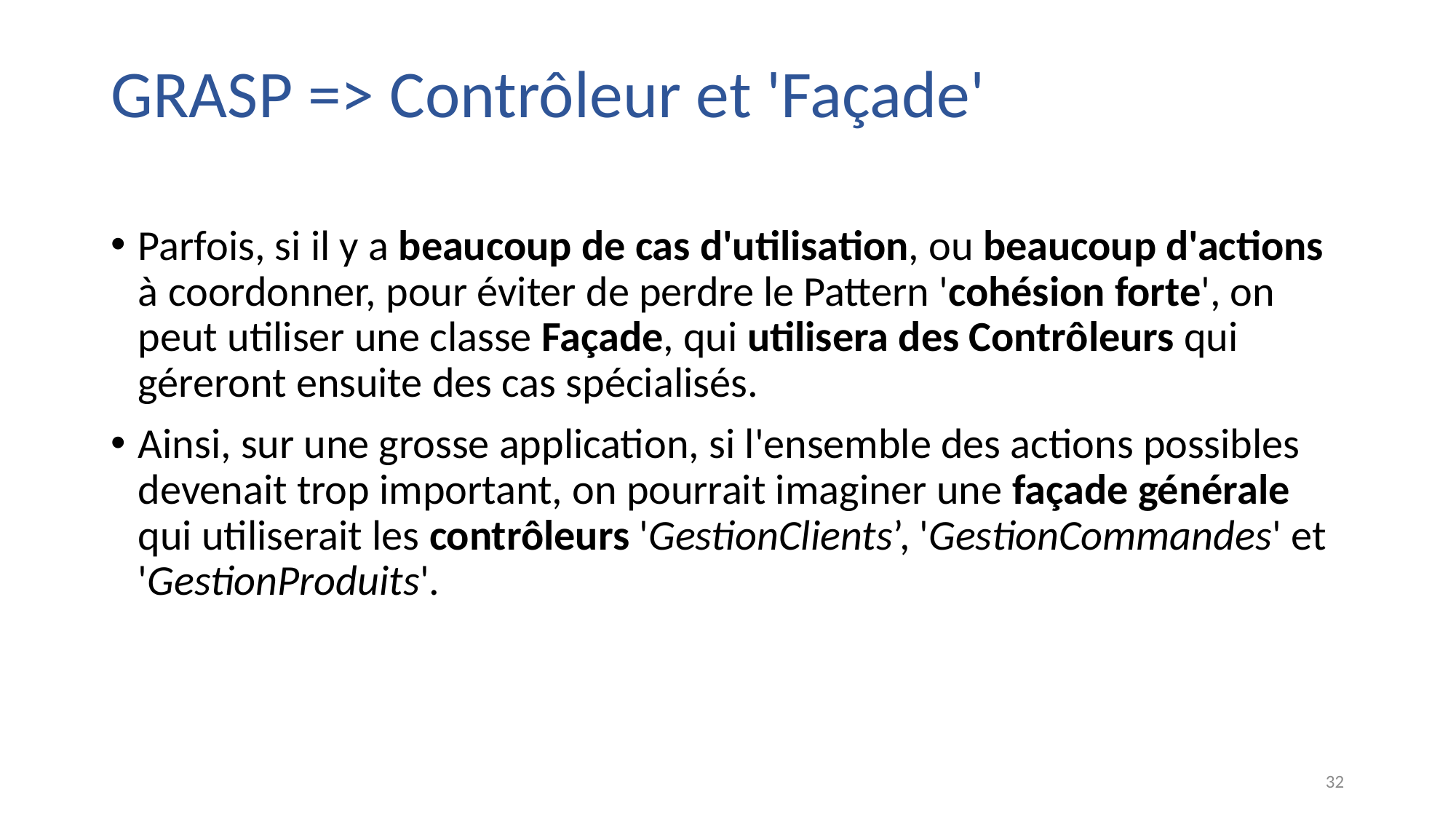

# GRASP => Contrôleur et 'Façade'
Parfois, si il y a beaucoup de cas d'utilisation, ou beaucoup d'actions à coordonner, pour éviter de perdre le Pattern 'cohésion forte', on peut utiliser une classe Façade, qui utilisera des Contrôleurs qui géreront ensuite des cas spécialisés.
Ainsi, sur une grosse application, si l'ensemble des actions possibles devenait trop important, on pourrait imaginer une façade générale qui utiliserait les contrôleurs 'GestionClients’, 'GestionCommandes' et 'GestionProduits'.
32